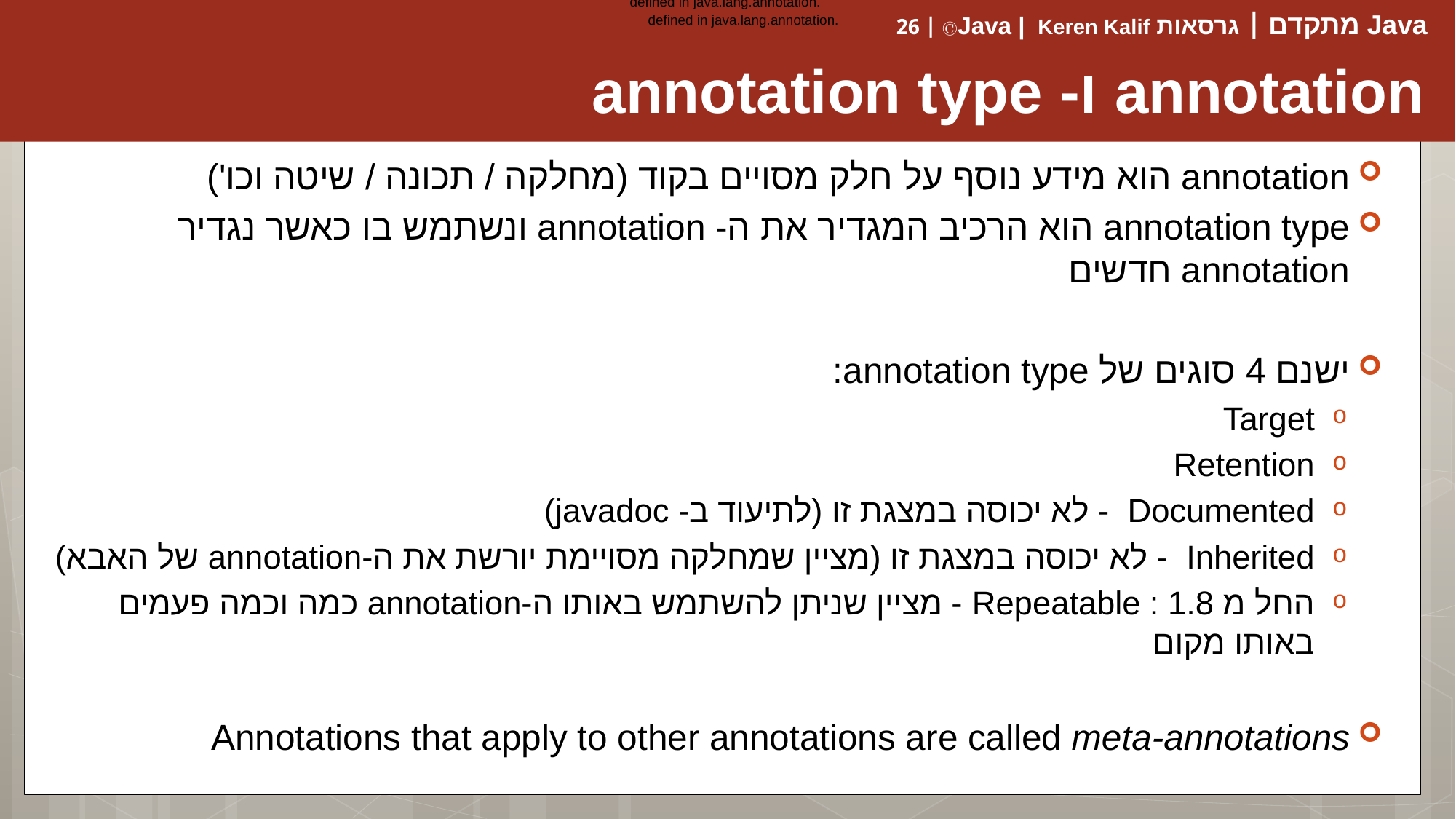

defined in java.lang.annotation.
defined in java.lang.annotation.
# annotation ו- annotation type
annotation הוא מידע נוסף על חלק מסויים בקוד (מחלקה / תכונה / שיטה וכו')
annotation type הוא הרכיב המגדיר את ה- annotation ונשתמש בו כאשר נגדיר annotation חדשים

ישנם 4 סוגים של annotation type:
Target
Retention
Documented  - לא יכוסה במצגת זו (לתיעוד ב- javadoc)
Inherited  - לא יכוסה במצגת זו (מציין שמחלקה מסויימת יורשת את ה-annotation של האבא)
החל מ 1.8 : Repeatable - מציין שניתן להשתמש באותו ה-annotation כמה וכמה פעמים באותו מקום

Annotations that apply to other annotations are called meta-annotations